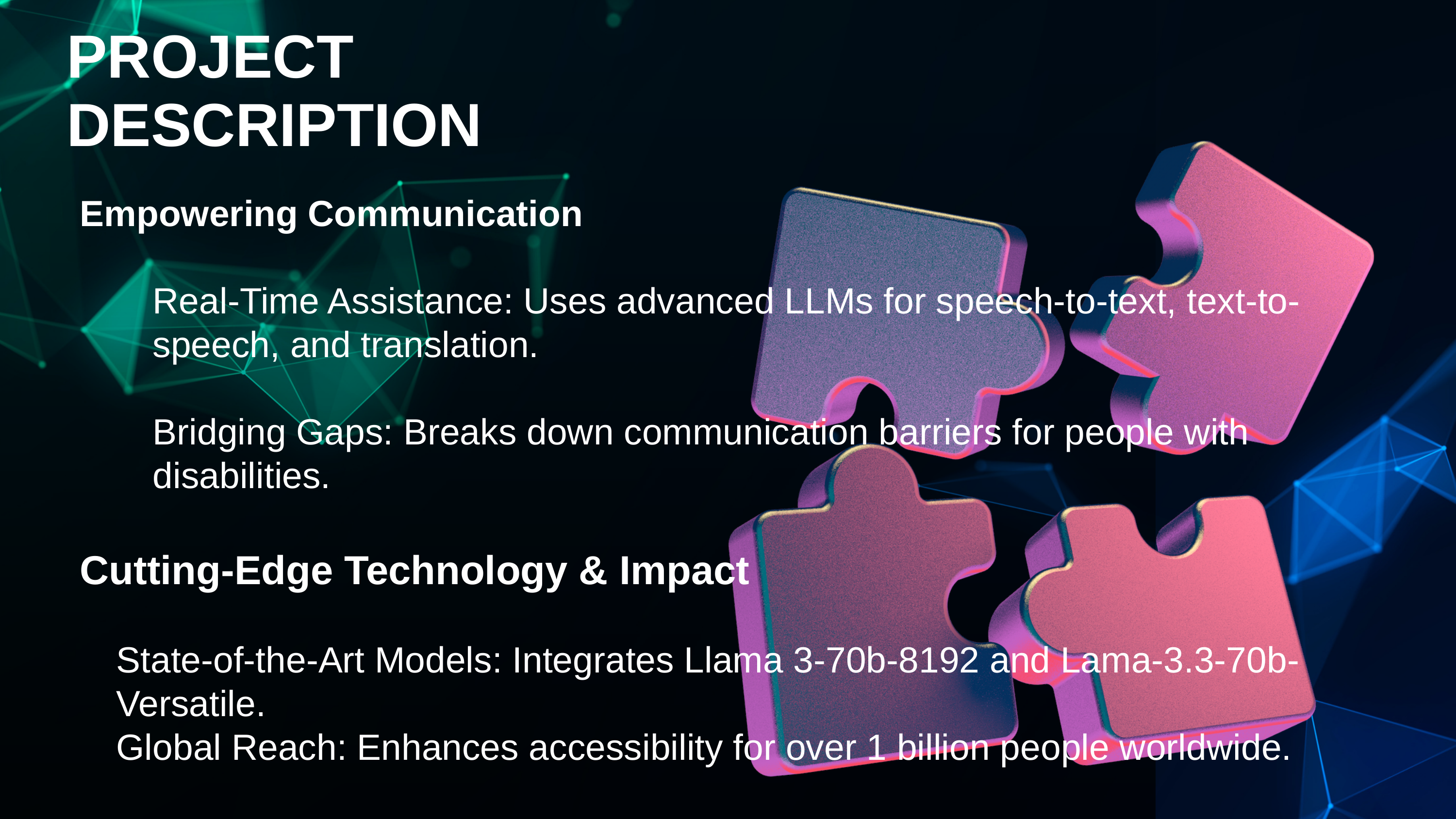

PROJECT DESCRIPTION

Empowering Communication

Real-Time Assistance: Uses advanced LLMs for speech-to-text, text-to-speech, and translation.

Bridging Gaps: Breaks down communication barriers for people with disabilities.

Cutting-Edge Technology & Impact

State-of-the-Art Models: Integrates Llama 3-70b-8192 and Lama-3.3-70b-Versatile.
Global Reach: Enhances accessibility for over 1 billion people worldwide.